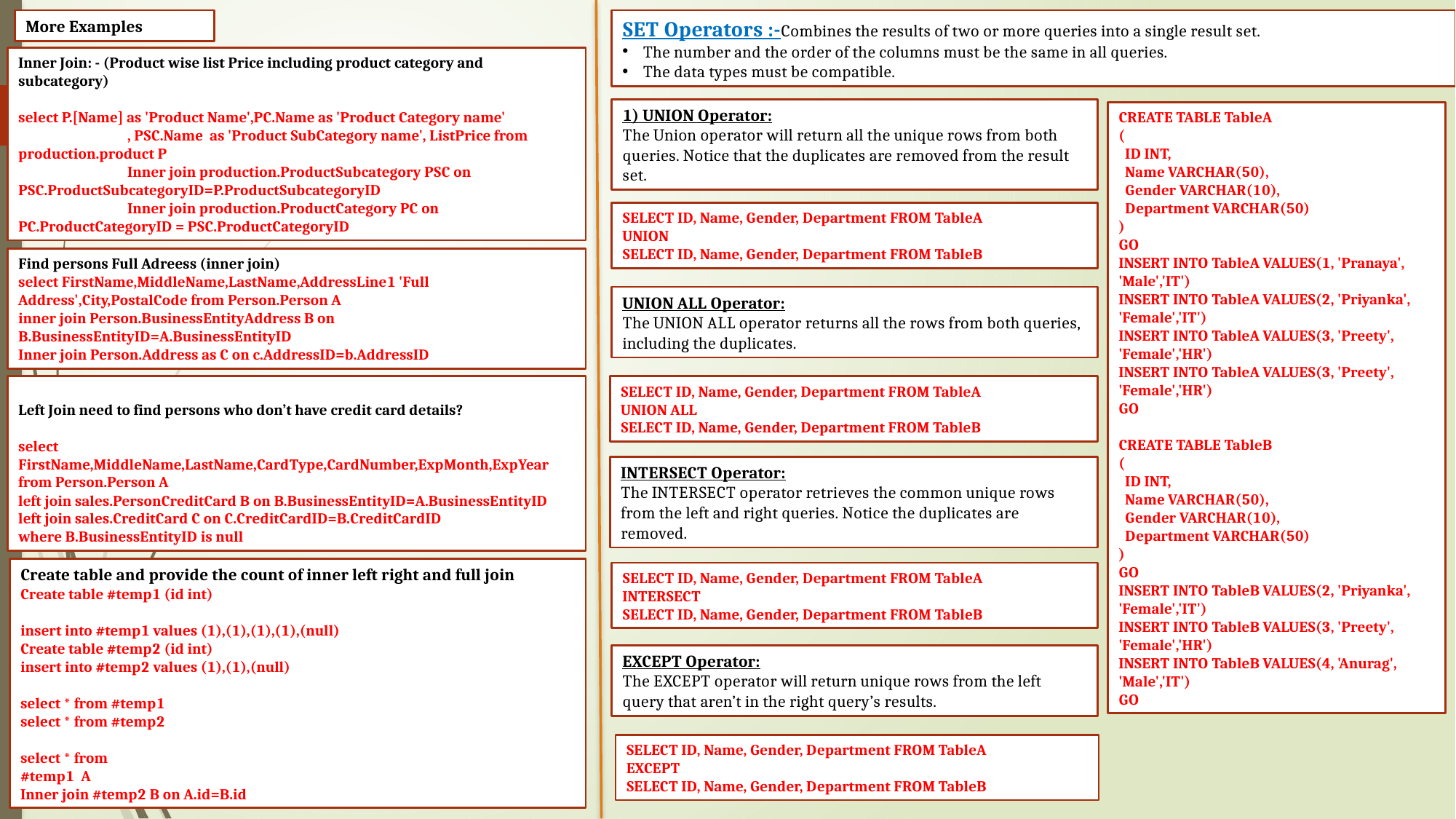

More Examples
SET Operators :-Combines the results of two or more queries into a single result set.
The number and the order of the columns must be the same in all queries.
The data types must be compatible.
Inner Join: - (Product wise list Price including product category and subcategory)

select P.[Name] as 'Product Name',PC.Name as 'Product Category name'
	, PSC.Name  as 'Product SubCategory name', ListPrice from production.product P
	Inner join production.ProductSubcategory PSC on PSC.ProductSubcategoryID=P.ProductSubcategoryID
	Inner join production.ProductCategory PC on PC.ProductCategoryID = PSC.ProductCategoryID
1) UNION Operator:
The Union operator will return all the unique rows from both queries. Notice that the duplicates are removed from the result set.
CREATE TABLE TableA
(
  ID INT,
  Name VARCHAR(50),
  Gender VARCHAR(10),
  Department VARCHAR(50)
)
GO
INSERT INTO TableA VALUES(1, 'Pranaya', 'Male','IT')
INSERT INTO TableA VALUES(2, 'Priyanka', 'Female','IT')
INSERT INTO TableA VALUES(3, 'Preety', 'Female','HR')
INSERT INTO TableA VALUES(3, 'Preety', 'Female','HR')
GO

CREATE TABLE TableB
(
  ID INT,
  Name VARCHAR(50),
  Gender VARCHAR(10),
  Department VARCHAR(50)
)
GO
INSERT INTO TableB VALUES(2, 'Priyanka', 'Female','IT')
INSERT INTO TableB VALUES(3, 'Preety', 'Female','HR')
INSERT INTO TableB VALUES(4, 'Anurag', 'Male','IT')
GO
SELECT ID, Name, Gender, Department FROM TableA
UNION
SELECT ID, Name, Gender, Department FROM TableB
Find persons Full Adreess (inner join)
select FirstName,MiddleName,LastName,AddressLine1 'Full Address',City,PostalCode from Person.Person A
inner join Person.BusinessEntityAddress B on B.BusinessEntityID=A.BusinessEntityID
Inner join Person.Address as C on c.AddressID=b.AddressID
UNION ALL Operator:
The UNION ALL operator returns all the rows from both queries, including the duplicates.

Left Join need to find persons who don’t have credit card details?

select FirstName,MiddleName,LastName,CardType,CardNumber,ExpMonth,ExpYear from Person.Person A
left join sales.PersonCreditCard B on B.BusinessEntityID=A.BusinessEntityID
left join sales.CreditCard C on C.CreditCardID=B.CreditCardID
where B.BusinessEntityID is null
SELECT ID, Name, Gender, Department FROM TableA
UNION ALL
SELECT ID, Name, Gender, Department FROM TableB
INTERSECT Operator:
The INTERSECT operator retrieves the common unique rows from the left and right queries. Notice the duplicates are removed.
Create table and provide the count of inner left right and full join
Create table #temp1 (id int)

insert into #temp1 values (1),(1),(1),(1),(null)
Create table #temp2 (id int)
insert into #temp2 values (1),(1),(null)

select * from #temp1
select * from #temp2

select * from
#temp1  A
Inner join #temp2 B on A.id=B.id
SELECT ID, Name, Gender, Department FROM TableA
INTERSECT
SELECT ID, Name, Gender, Department FROM TableB
EXCEPT Operator:
The EXCEPT operator will return unique rows from the left query that aren’t in the right query’s results.
SELECT ID, Name, Gender, Department FROM TableA
EXCEPT
SELECT ID, Name, Gender, Department FROM TableB